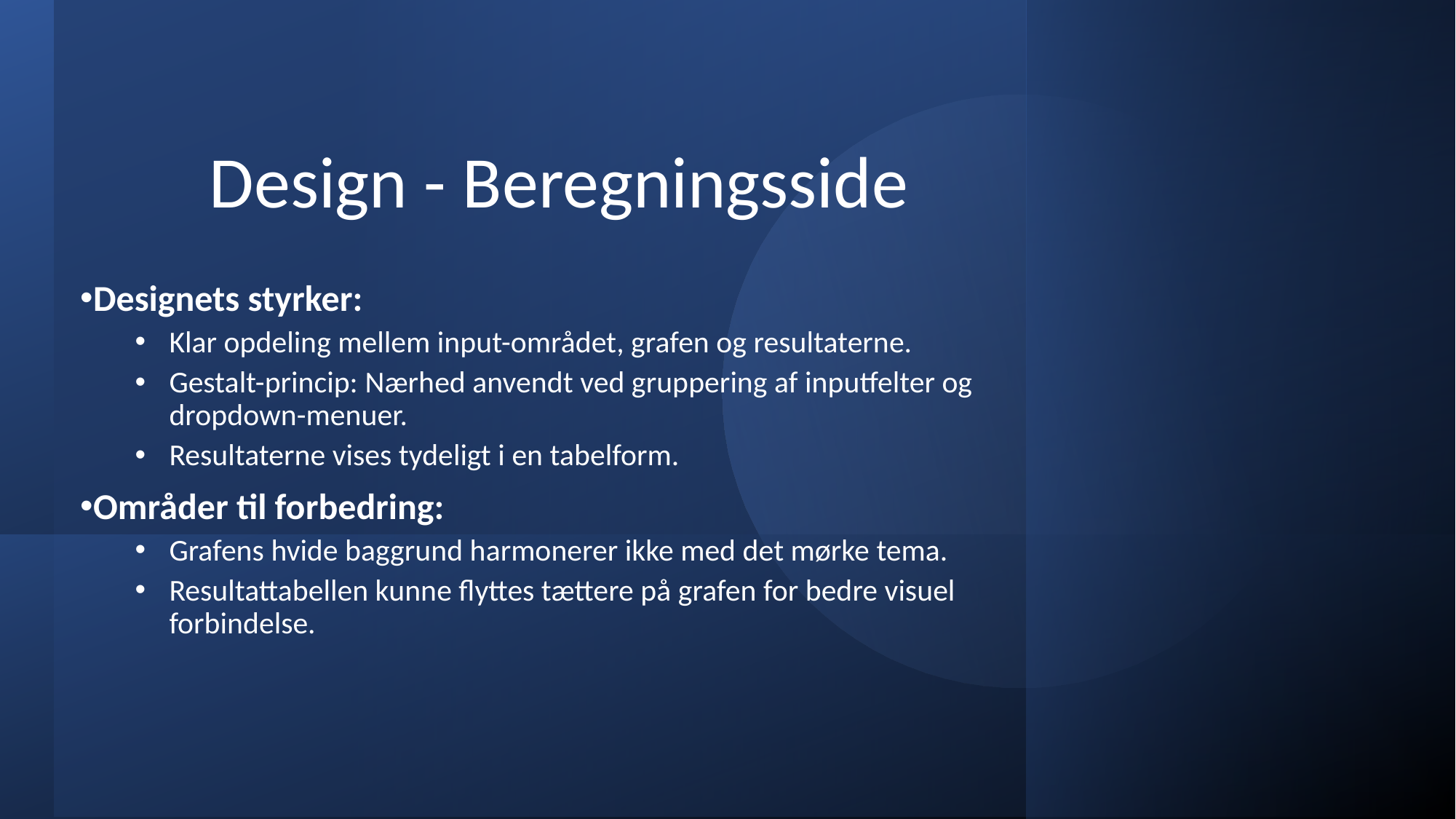

# Design - Beregningsside

Designets styrker:
Klar opdeling mellem input-området, grafen og resultaterne.
Gestalt-princip: Nærhed anvendt ved gruppering af inputfelter og dropdown-menuer.
Resultaterne vises tydeligt i en tabelform.
Områder til forbedring:
Grafens hvide baggrund harmonerer ikke med det mørke tema.
Resultattabellen kunne flyttes tættere på grafen for bedre visuel forbindelse.